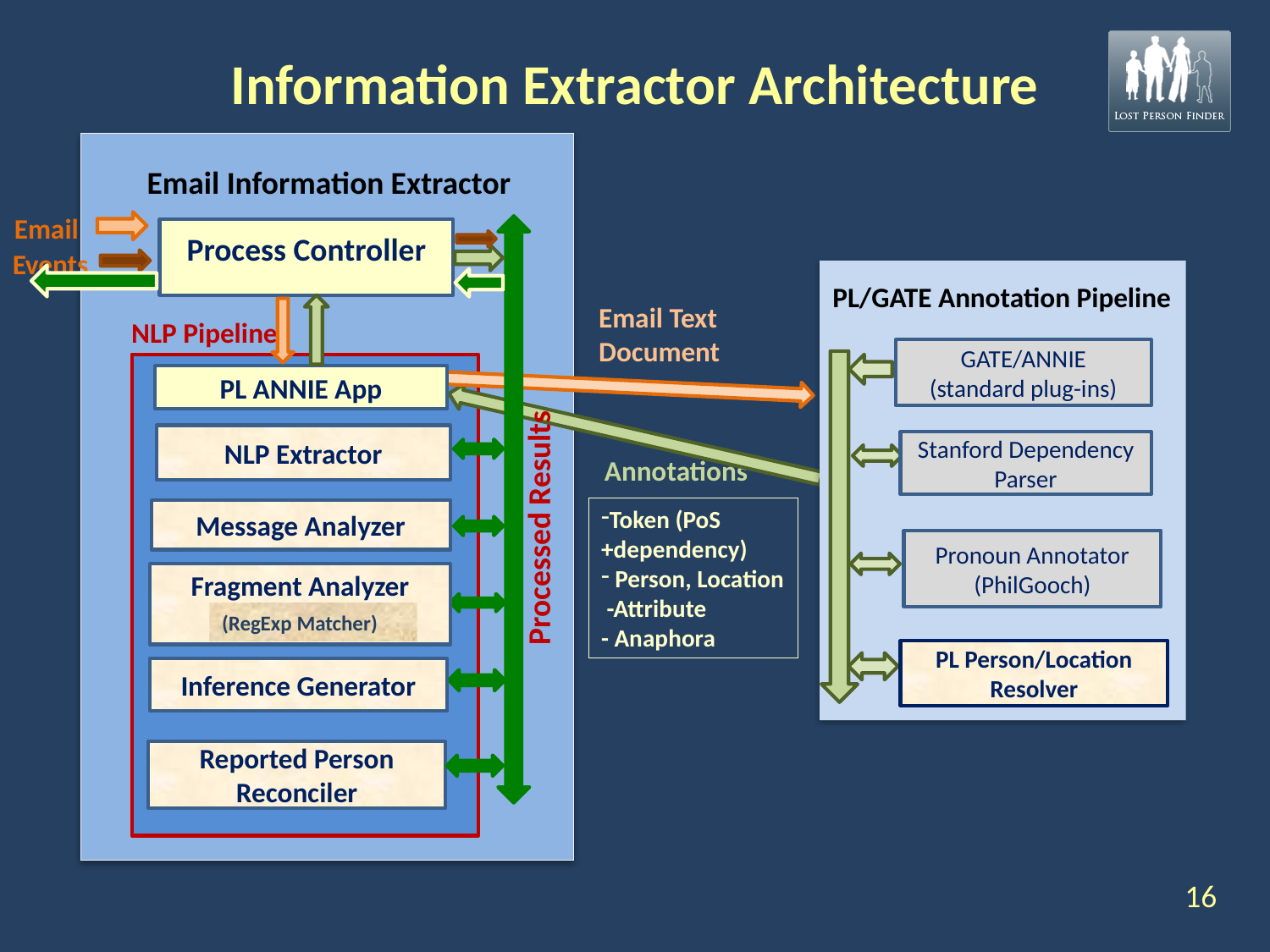

# Information Extractor Architecture

Email Information Extractor
Email

Events

Processed Results
Process Controller

PL/GATE Annotation Pipeline
GATE/ANNIE
(standard plug-ins)
Stanford Dependency Parser
Pronoun Annotator (PhilGooch)
PL Person/Location Resolver

Email Text Document

NLP Pipeline

PL ANNIE App

Annotations
Token (PoS +dependency)
 Person, Location
 -Attribute
- Anaphora
NLP Extractor

Message Analyzer

Fragment Analyzer

(RegExp Matcher)

Inference Generator

Reported Person
Reconciler

16